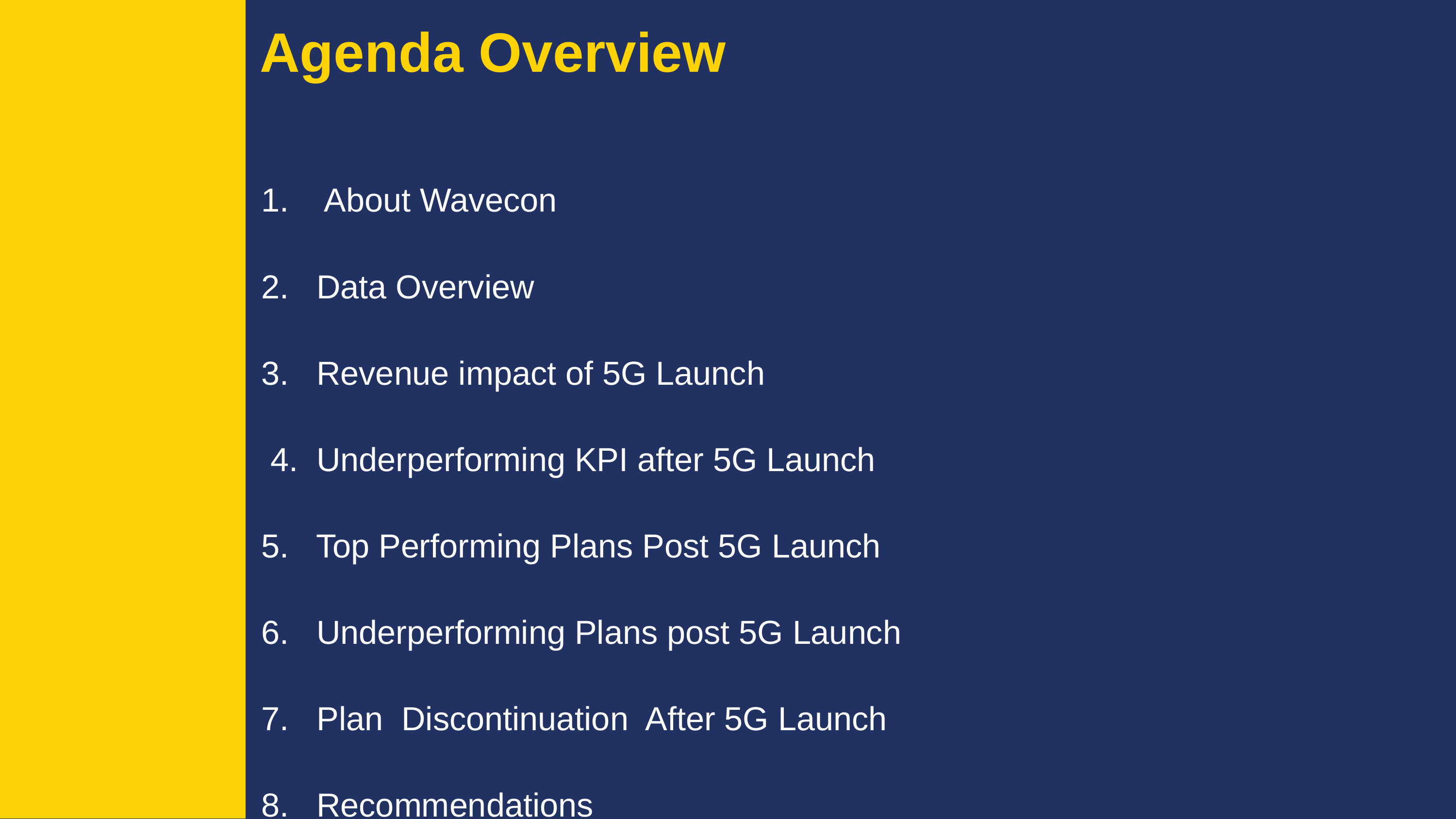

Agenda Overview
1.    About Wavecon

2.   Data Overview

3.   Revenue impact of 5G Launch

 4.  Underperforming KPI after 5G Launch

5.   Top Performing Plans Post 5G Launch

6.   Underperforming Plans post 5G Launch

7.   Plan  Discontinuation  After 5G Launch

8.   Recommendations